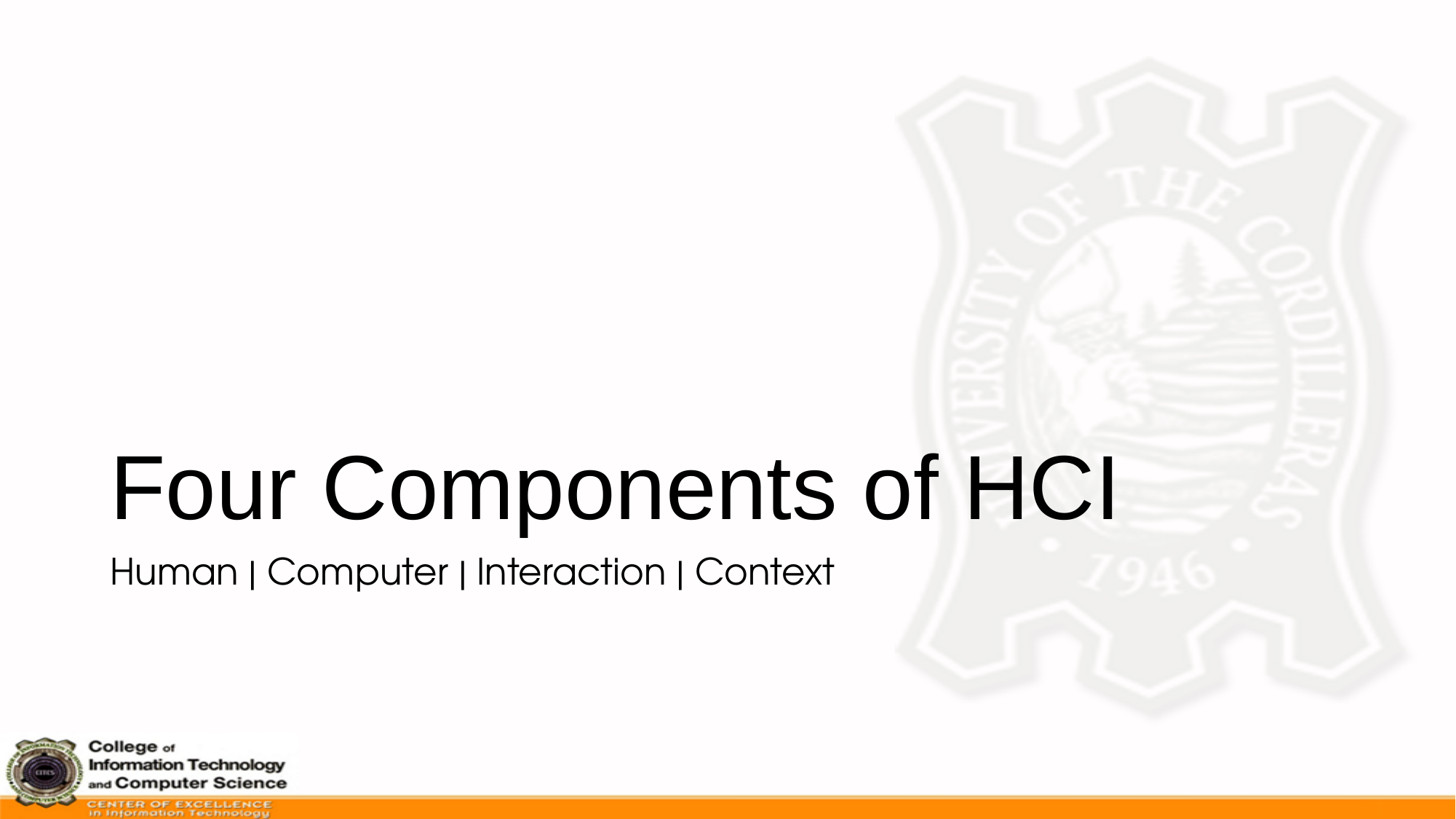

# Four Components of HCI
Human | Computer | Interaction | Context